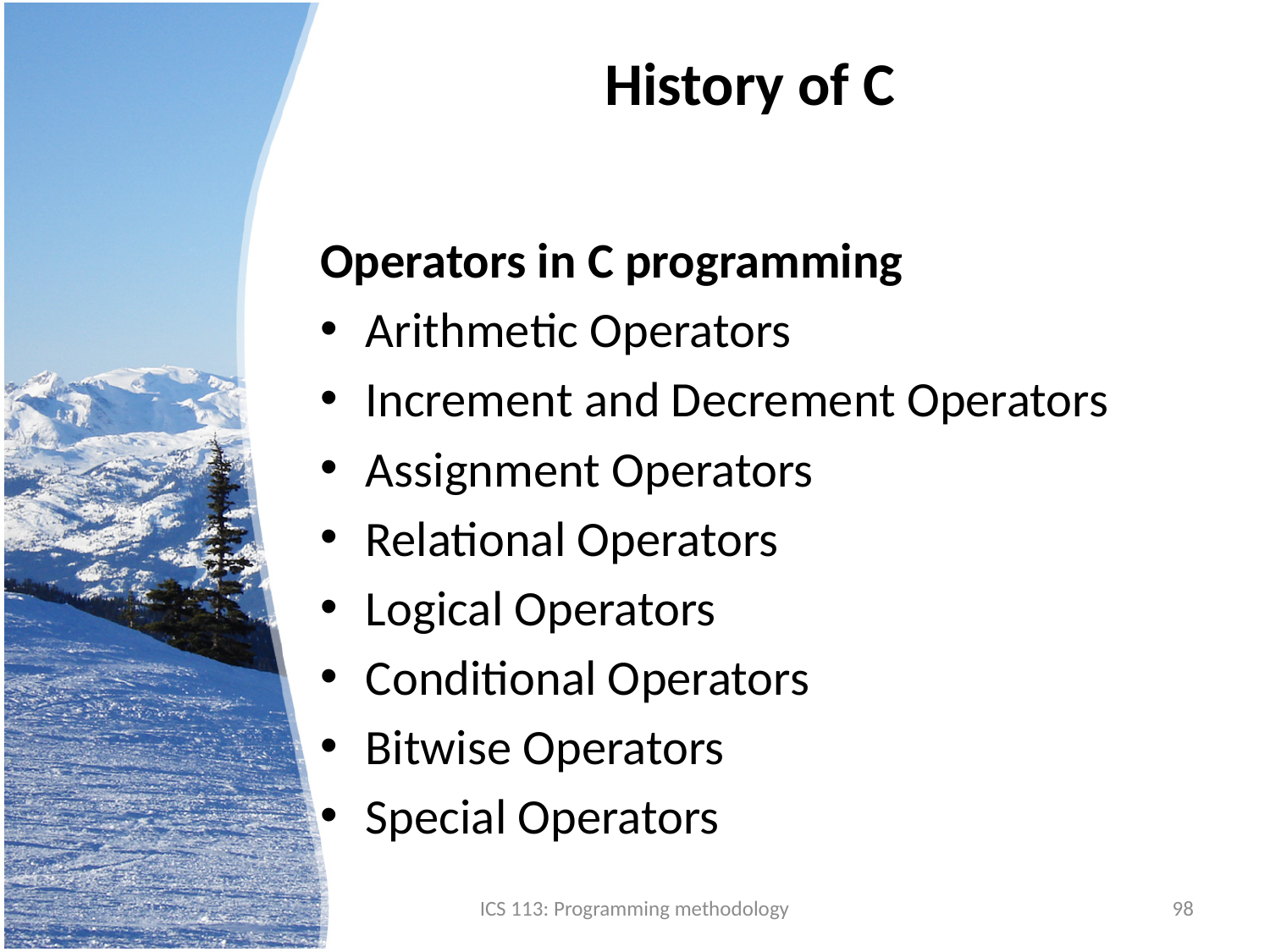

# History of C
Operators in C programming
Arithmetic Operators
Increment and Decrement Operators
Assignment Operators
Relational Operators
Logical Operators
Conditional Operators
Bitwise Operators
Special Operators

ICS 113: Programming methodology
98